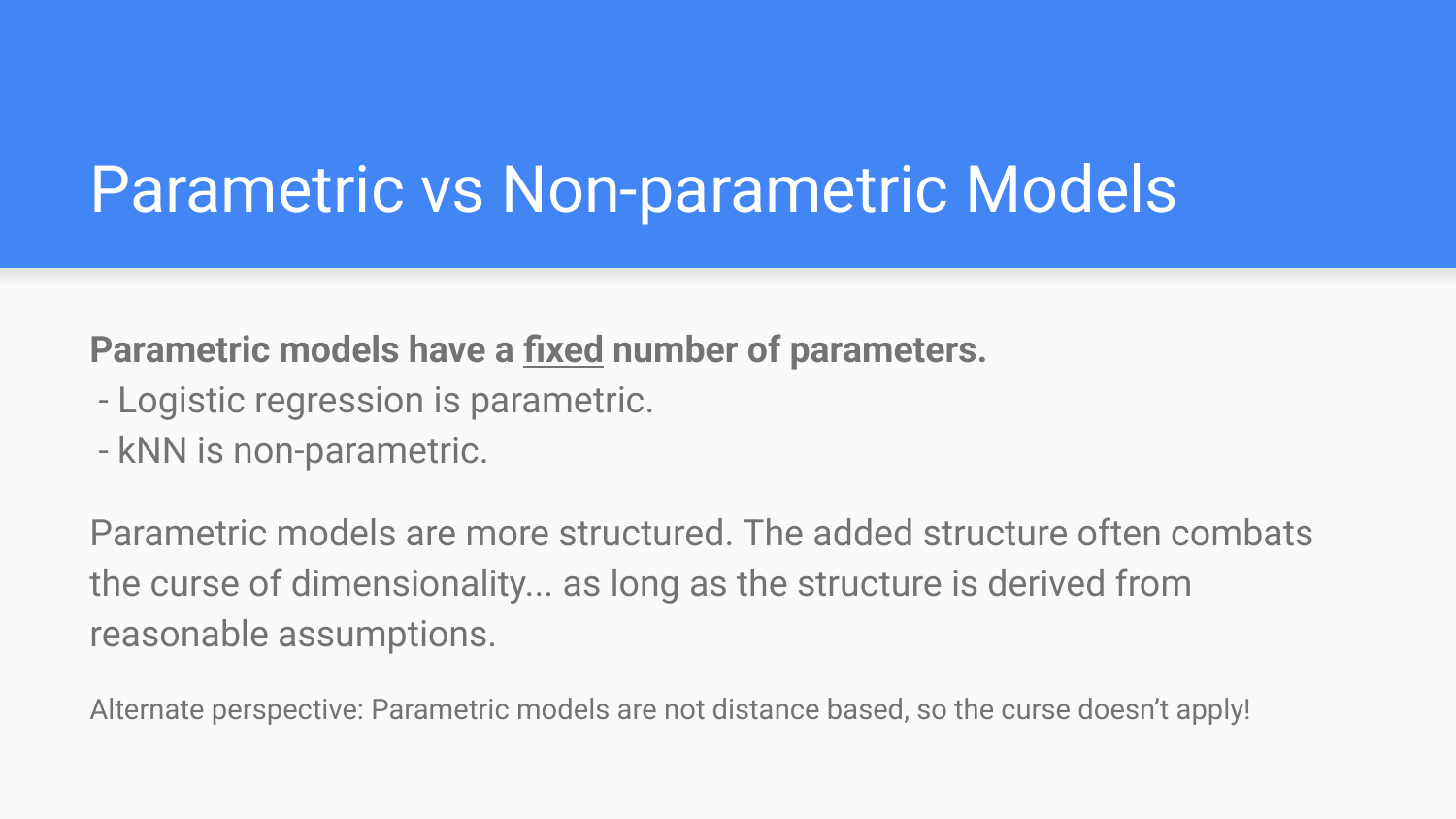

# Parametric vs Non-parametric Models
Parametric models have a fixed number of parameters.
 - Logistic regression is parametric.
 - kNN is non-parametric.
Parametric models are more structured. The added structure often combats the curse of dimensionality... as long as the structure is derived from reasonable assumptions.
Alternate perspective: Parametric models are not distance based, so the curse doesn’t apply!